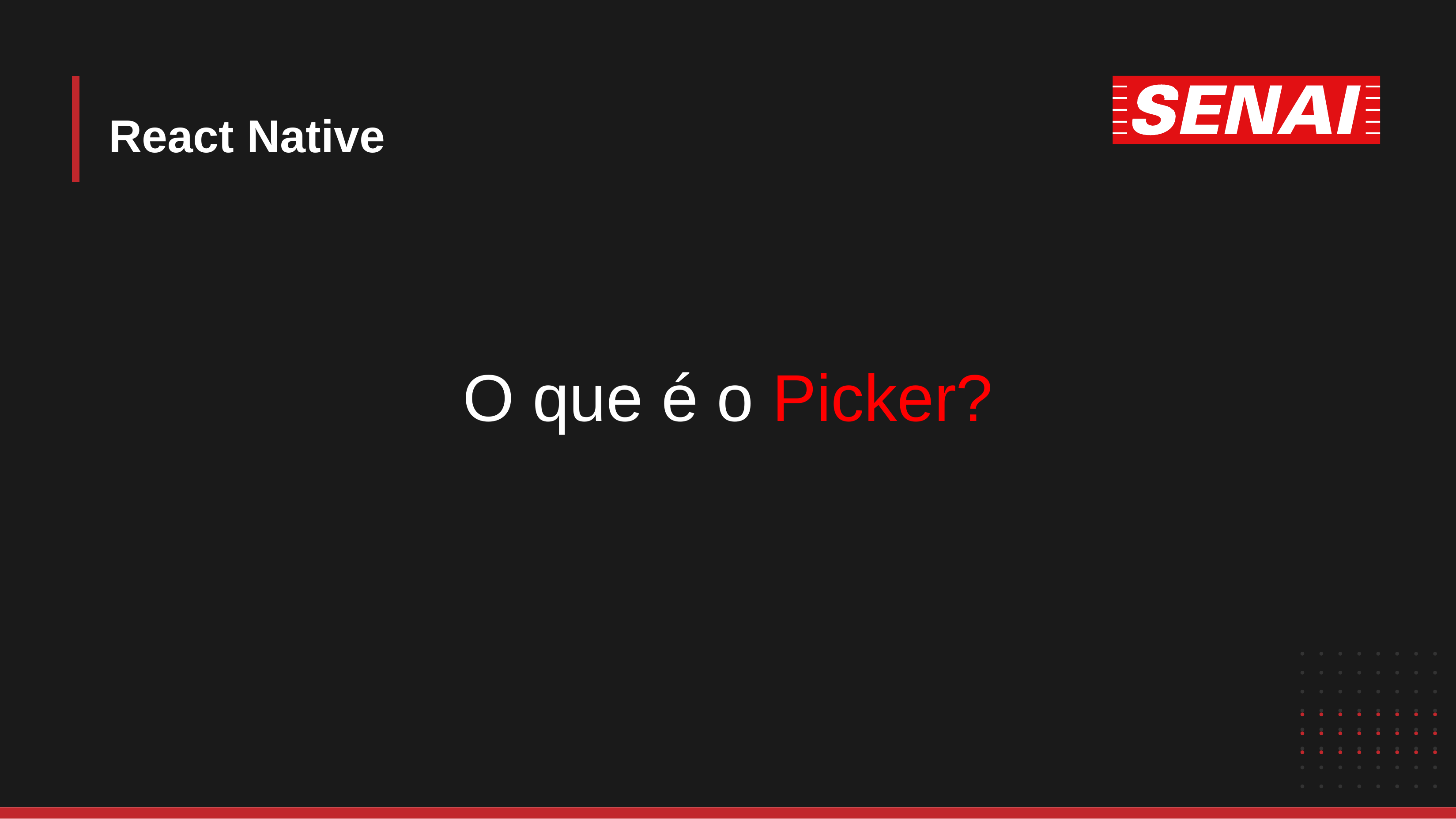

# React Native
O que é o Picker?